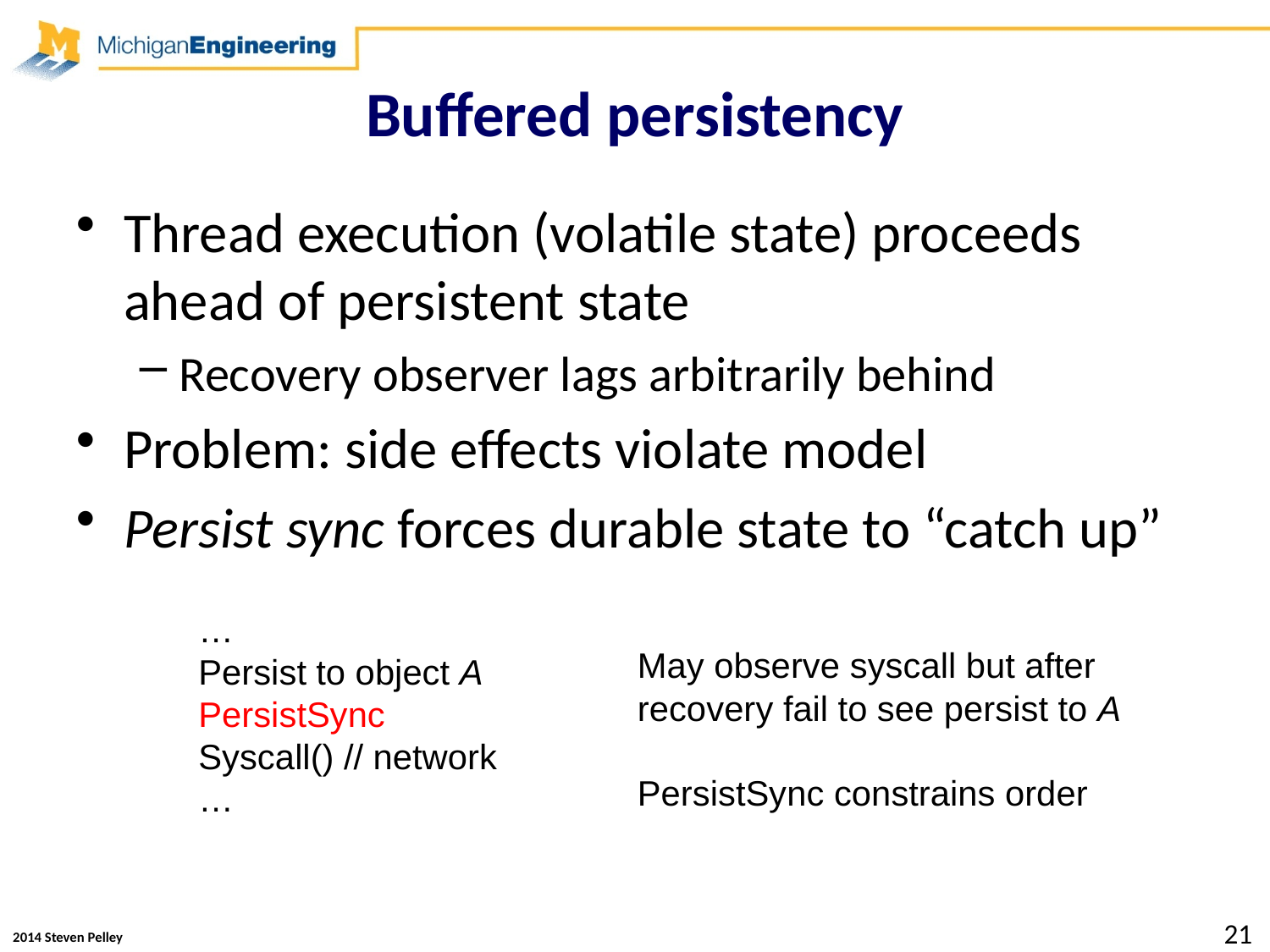

# Buffered persistency
Thread execution (volatile state) proceeds ahead of persistent state
Recovery observer lags arbitrarily behind
Problem: side effects violate model
Persist sync forces durable state to “catch up”
…
Persist to object A
PersistSync
Syscall() // network
…
May observe syscall but after recovery fail to see persist to A

PersistSync constrains order
21